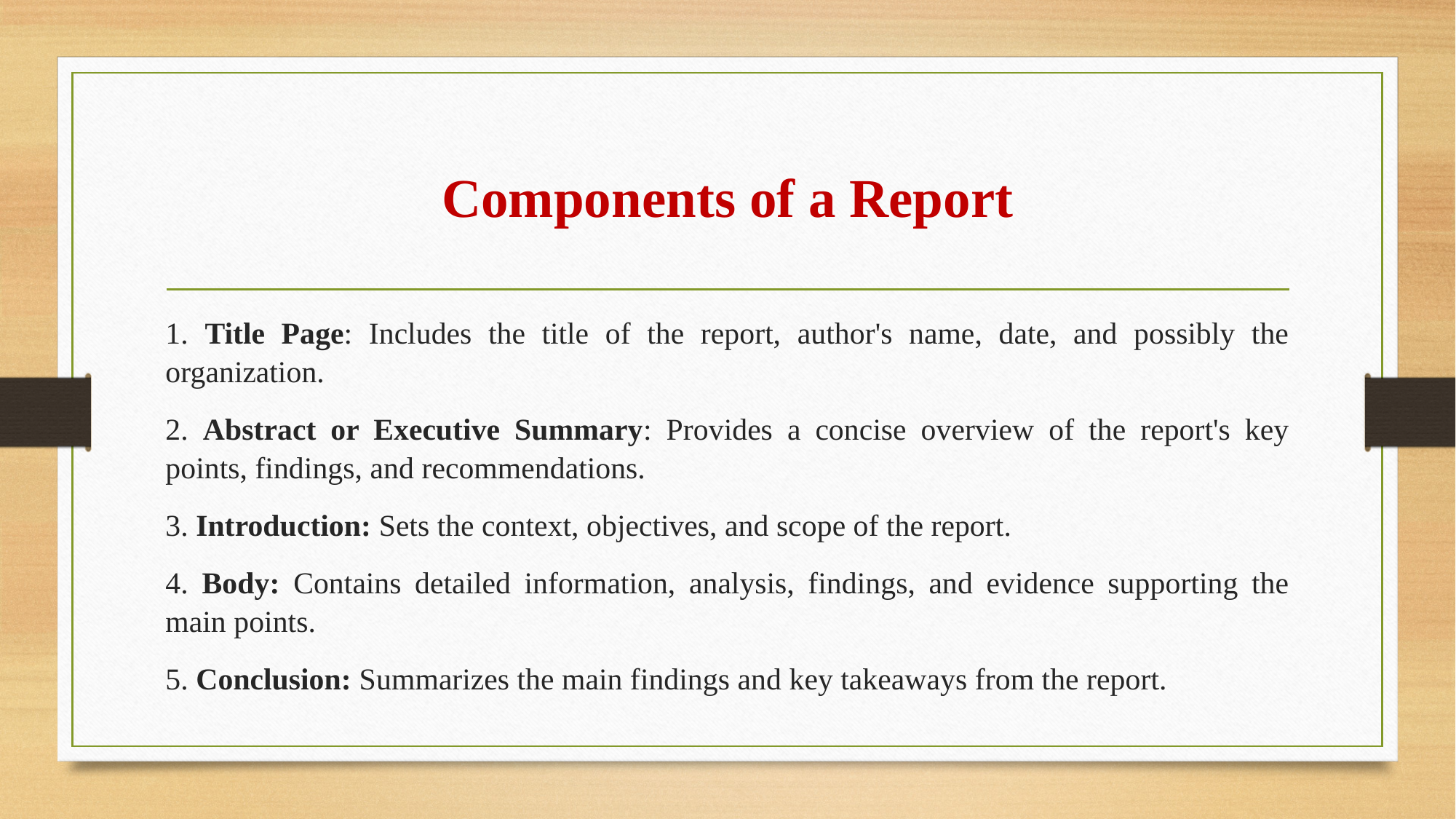

# Components of a Report
1. Title Page: Includes the title of the report, author's name, date, and possibly the organization.
2. Abstract or Executive Summary: Provides a concise overview of the report's key points, findings, and recommendations.
3. Introduction: Sets the context, objectives, and scope of the report.
4. Body: Contains detailed information, analysis, findings, and evidence supporting the main points.
5. Conclusion: Summarizes the main findings and key takeaways from the report.